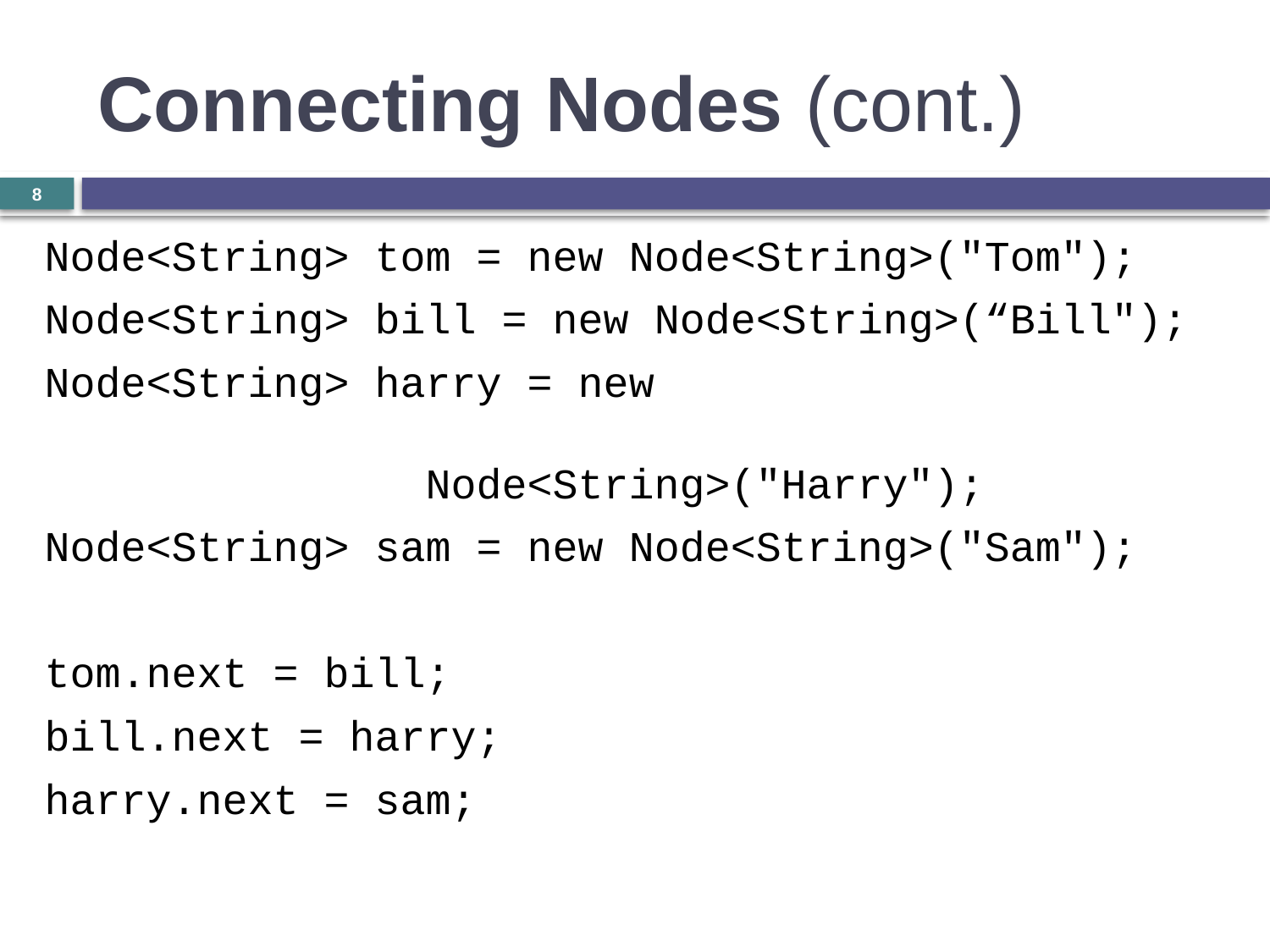

# Connecting Nodes (cont.)
8
Node<String> tom = new Node<String>("Tom");
Node<String> bill = new Node<String>(“Bill");
Node<String> harry = new
			Node<String>("Harry");
Node<String> sam = new Node<String>("Sam");

tom.next = bill;
bill.next = harry;
harry.next = sam;